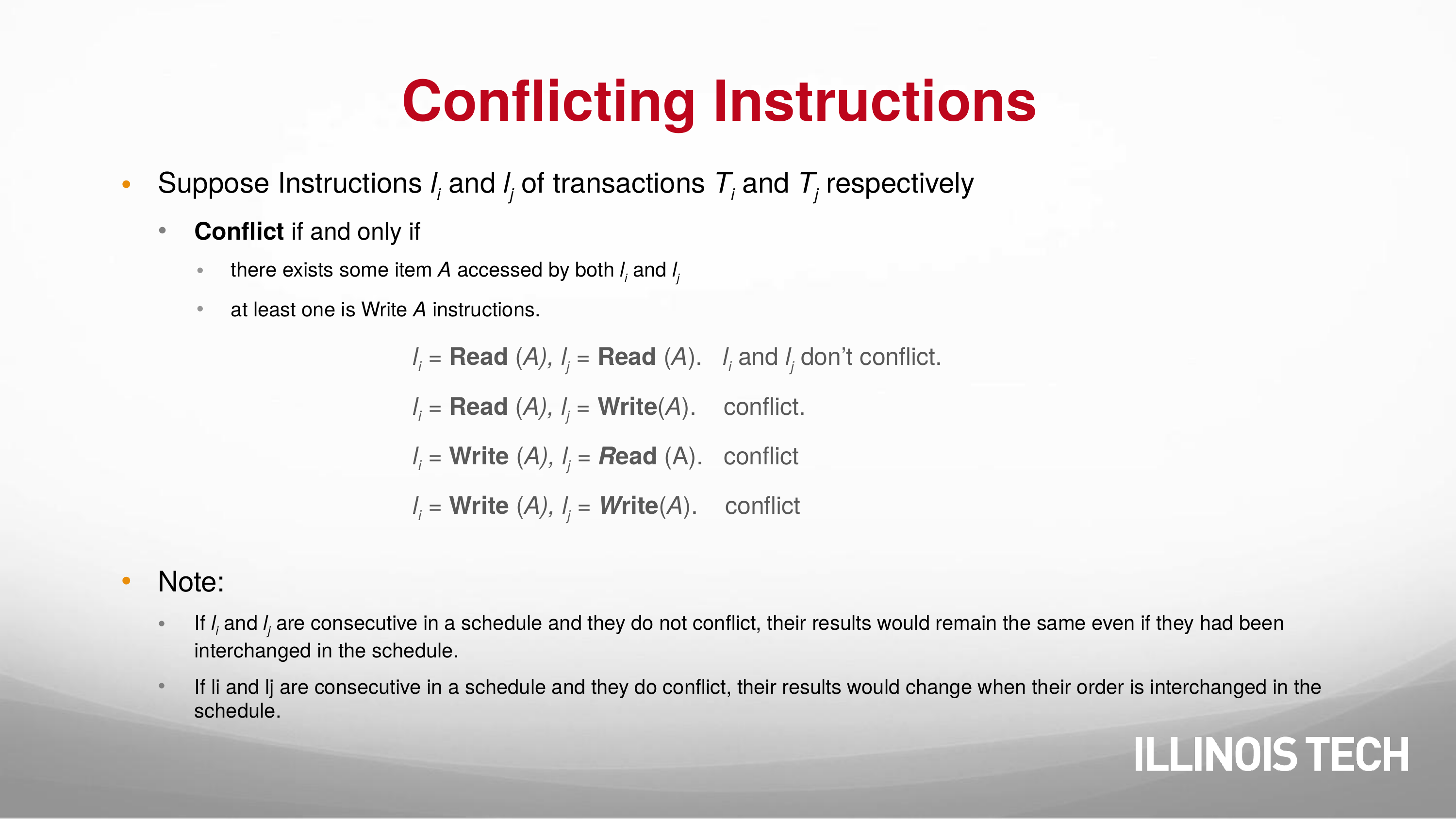

# Conflicting Instructions
Suppose Instructions li and lj of transactions Ti and Tj respectively
Conflict if and only if
there exists some item A accessed by both li and lj
at least one is Write A instructions.
   	li = Read (A), lj = Read (A).   li and lj don’t conflict.
   	li = Read (A), lj = Write(A).    conflict.
   	li = Write (A), lj = Read (A).   conflict
   	li = Write (A), lj = Write(A).    conflict
Note:
If li and lj are consecutive in a schedule and they do not conflict, their results would remain the same even if they had been interchanged in the schedule.
If li and lj are consecutive in a schedule and they do conflict, their results would change when their order is interchanged in the schedule.